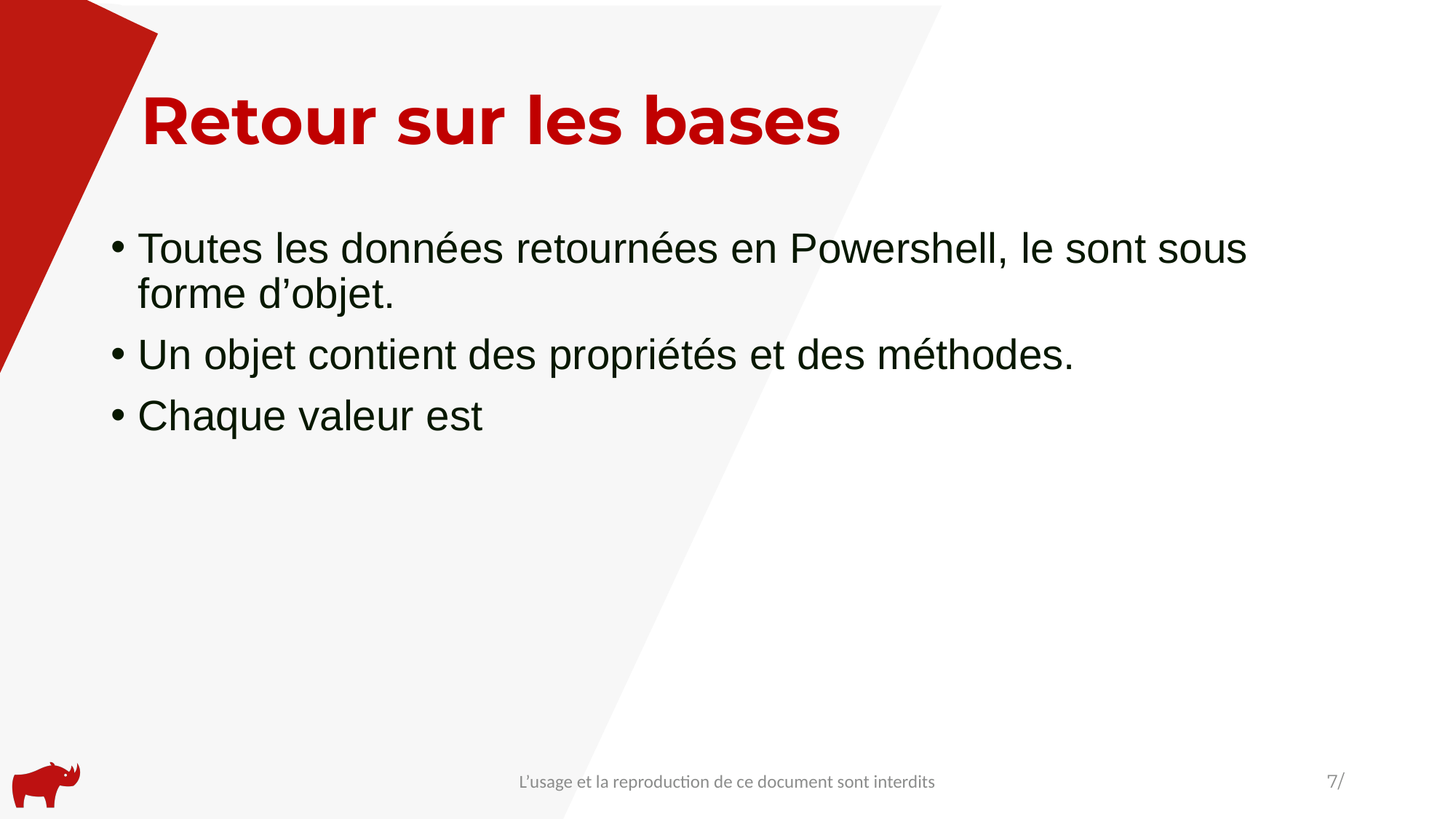

# Retour sur les bases
Toutes les données retournées en Powershell, le sont sous forme d’objet.
Un objet contient des propriétés et des méthodes.
Chaque valeur est
L’usage et la reproduction de ce document sont interdits
7/